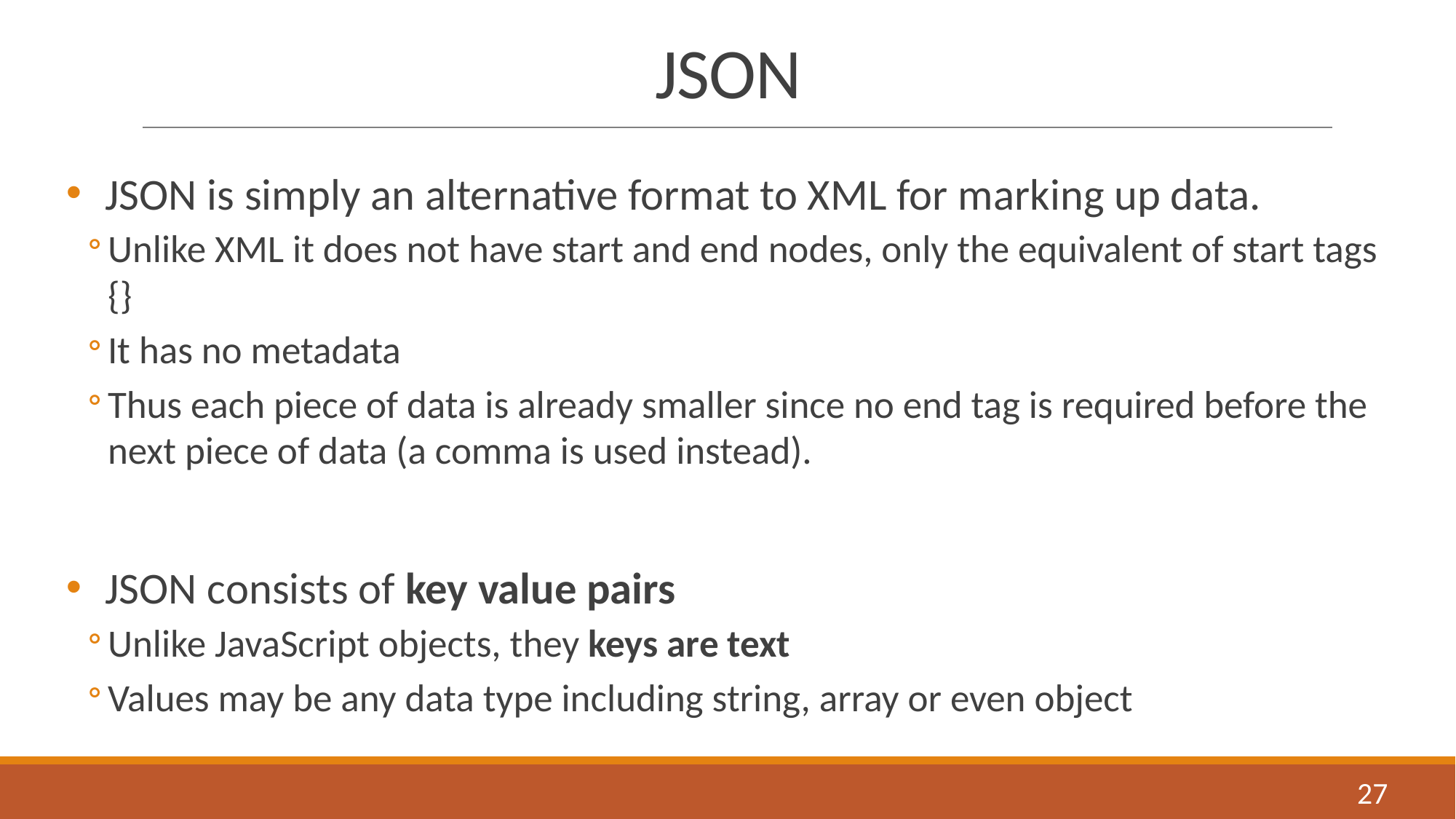

# JSON
JSON is simply an alternative format to XML for marking up data.
Unlike XML it does not have start and end nodes, only the equivalent of start tags {}
It has no metadata
Thus each piece of data is already smaller since no end tag is required before the next piece of data (a comma is used instead).

JSON consists of key value pairs
Unlike JavaScript objects, they keys are text
Values may be any data type including string, array or even object
27